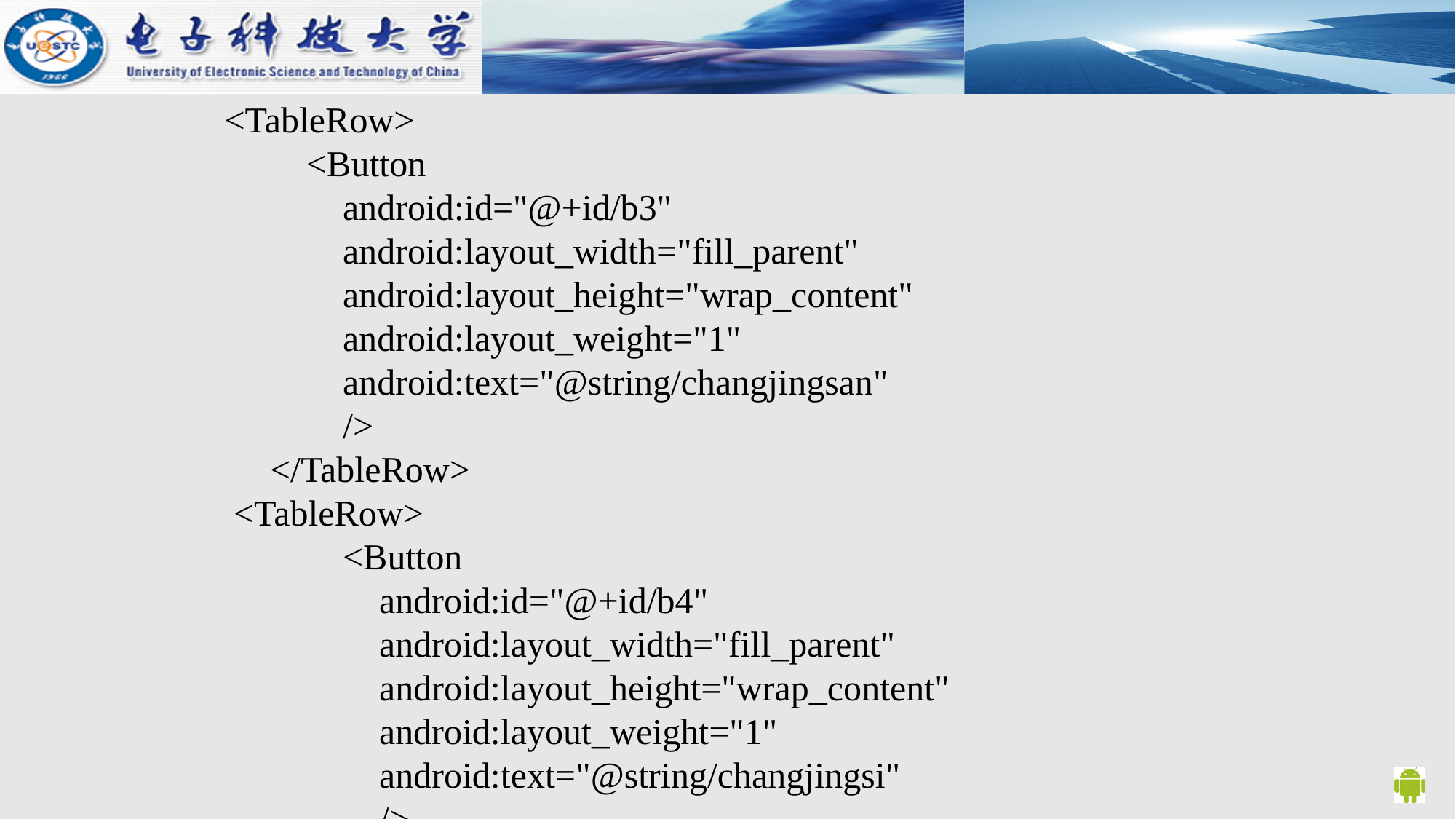

<TableRow>
            <Button
                android:id="@+id/b3"
                android:layout_width="fill_parent"
                android:layout_height="wrap_content"
                android:layout_weight="1"
                android:text="@string/changjingsan"
                />
        </TableRow>
    <TableRow>
                <Button
                    android:id="@+id/b4"
                    android:layout_width="fill_parent"
                    android:layout_height="wrap_content"
                    android:layout_weight="1"
                    android:text="@string/changjingsi"
                    />